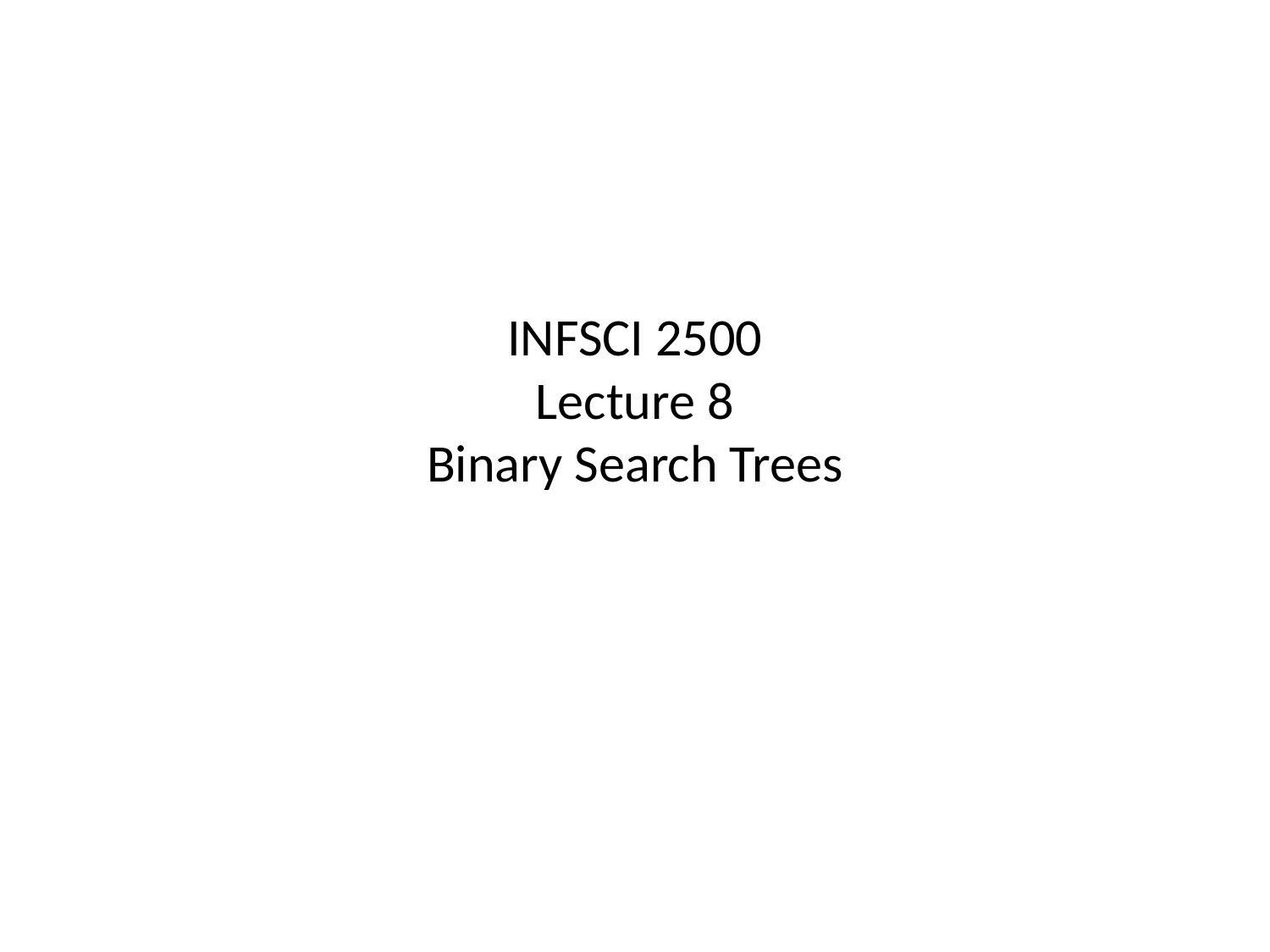

# INFSCI 2500 Lecture 8 Binary Search Trees